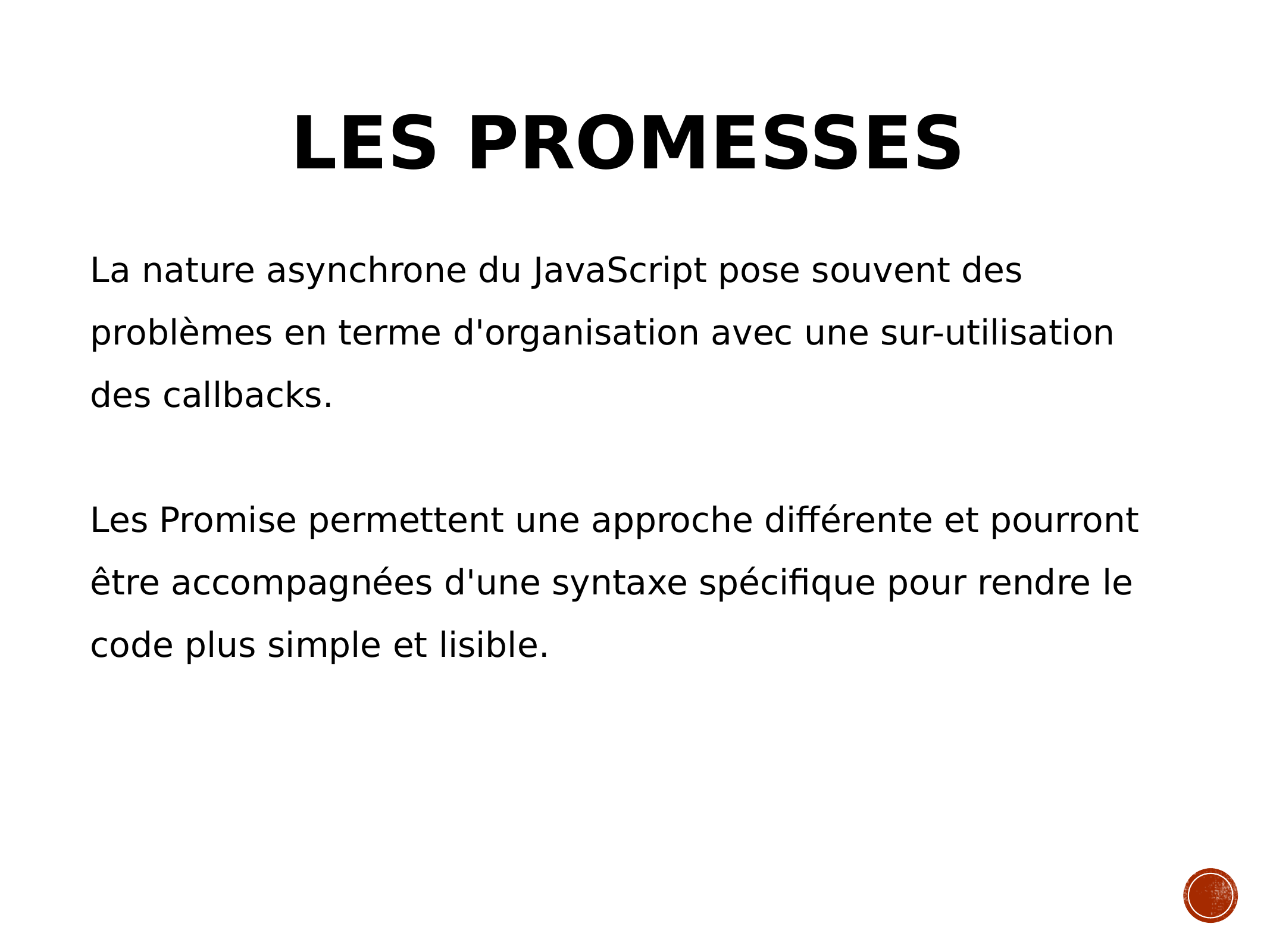

# Les promesses
La nature asynchrone du JavaScript pose souvent des problèmes en terme d'organisation avec une sur-utilisation des callbacks.

Les Promise permettent une approche différente et pourront être accompagnées d'une syntaxe spécifique pour rendre le code plus simple et lisible.

3